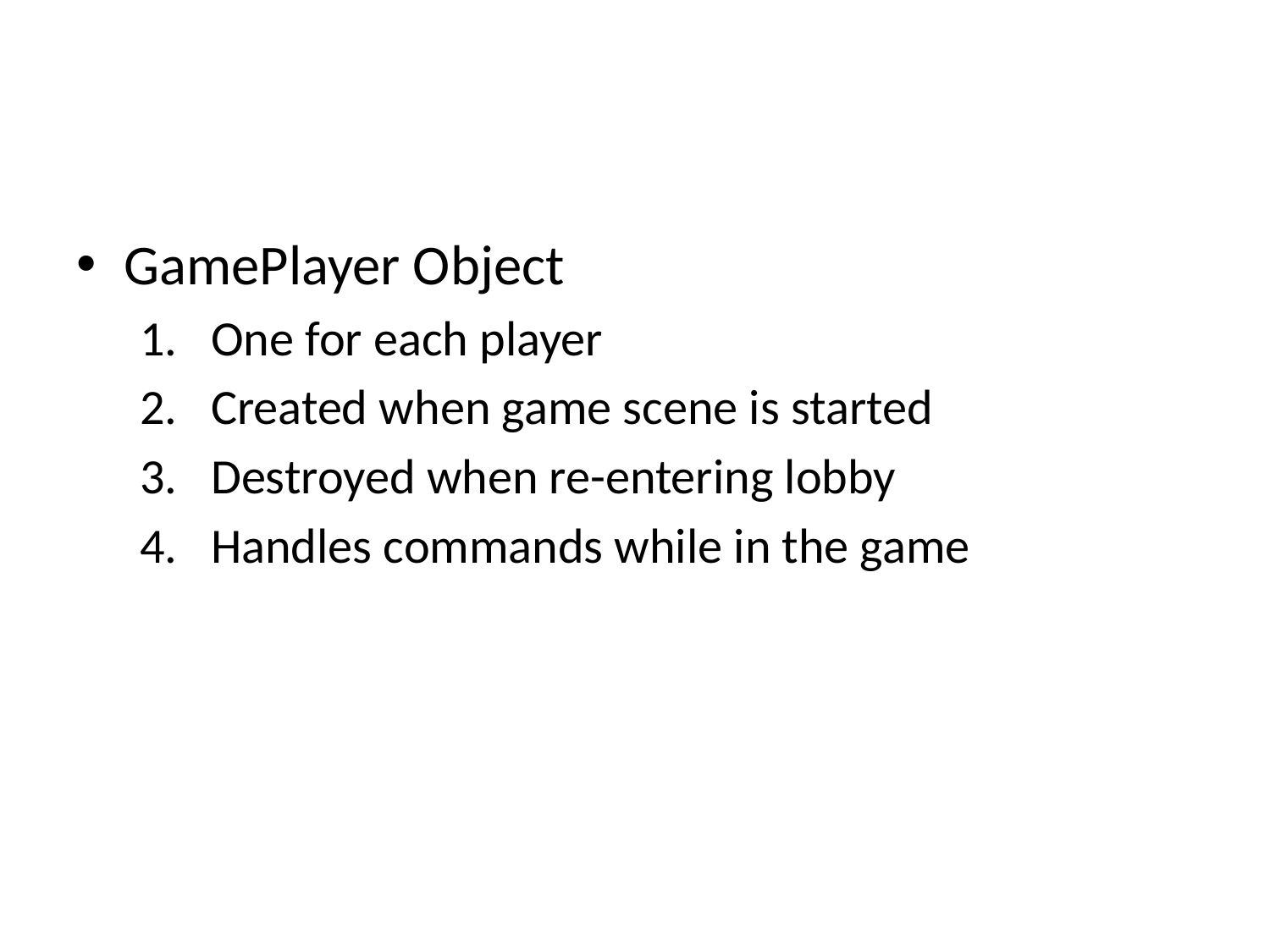

#
GamePlayer Object
One for each player
Created when game scene is started
Destroyed when re-entering lobby
Handles commands while in the game